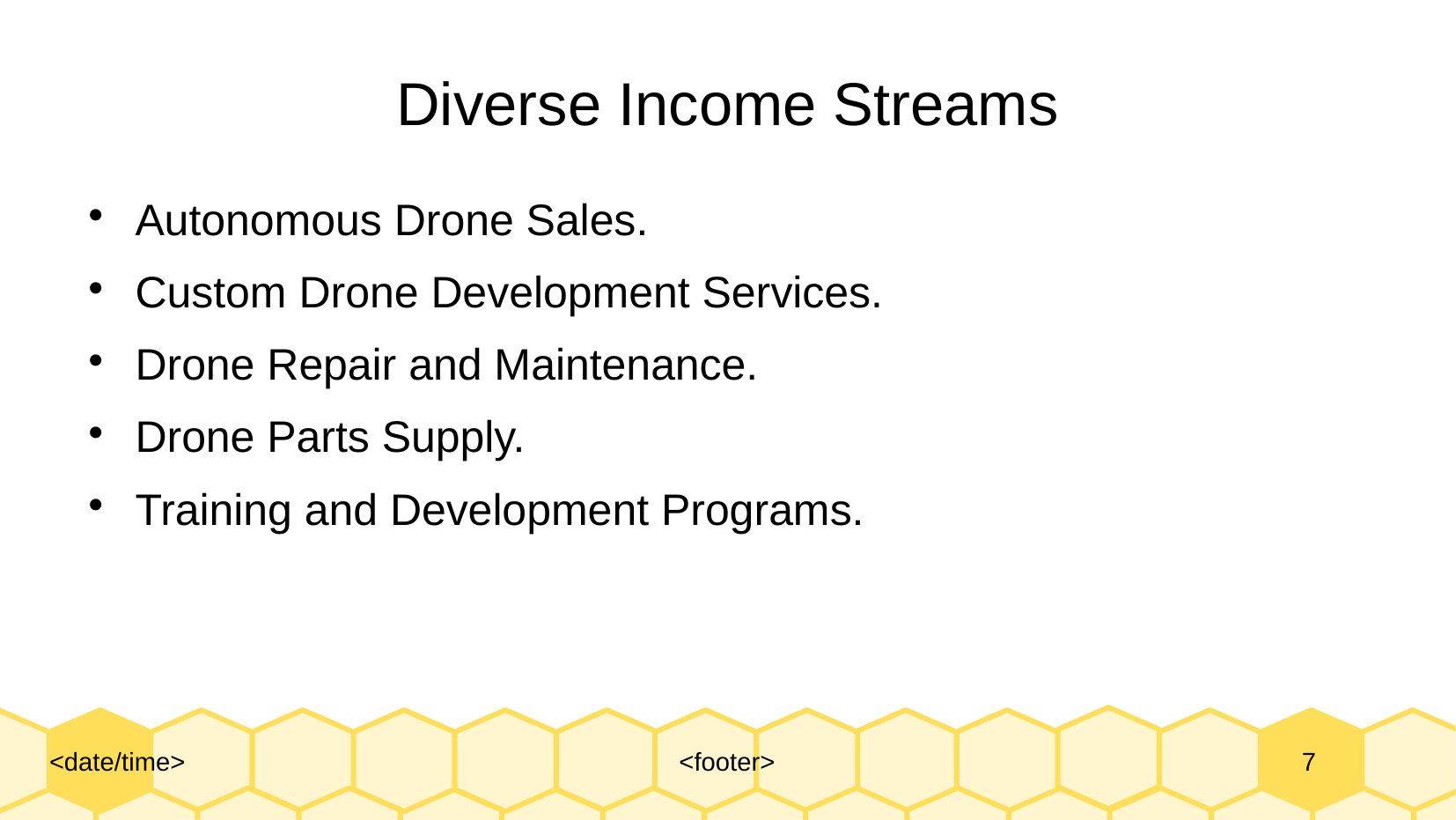

# Diverse Income Streams
Autonomous Drone Sales.
Custom Drone Development Services.
Drone Repair and Maintenance.
Drone Parts Supply.
Training and Development Programs.